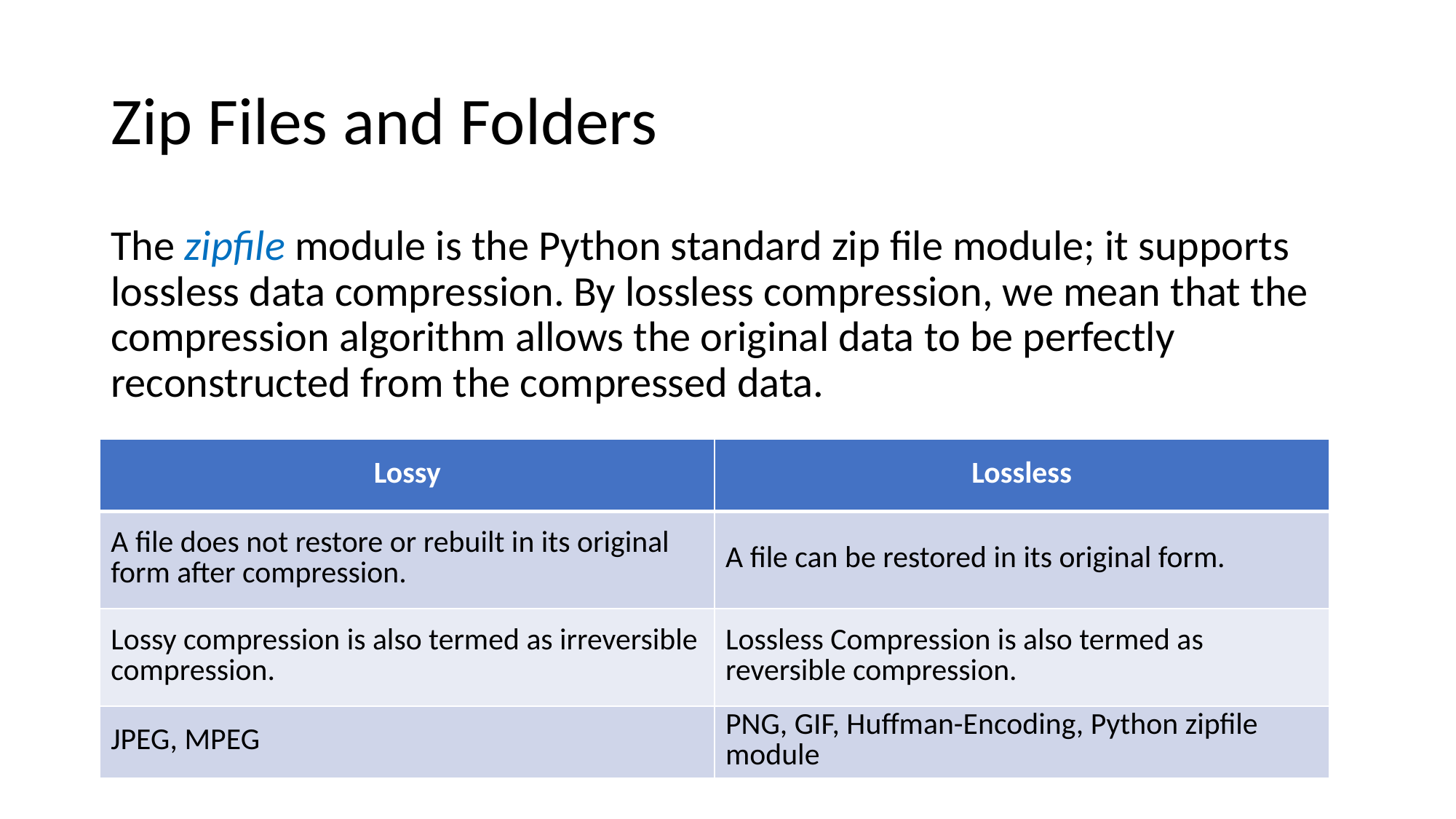

# Zip Files and Folders
The zipfile module is the Python standard zip file module; it supports lossless data compression. By lossless compression, we mean that the compression algorithm allows the original data to be perfectly reconstructed from the compressed data.

| Lossy | Lossless |
| --- | --- |
| A file does not restore or rebuilt in its original form after compression. | A file can be restored in its original form. |
| Lossy compression is also termed as irreversible compression. | Lossless Compression is also termed as reversible compression. |
| JPEG, MPEG | PNG, GIF, Huffman-Encoding, Python zipfile module |